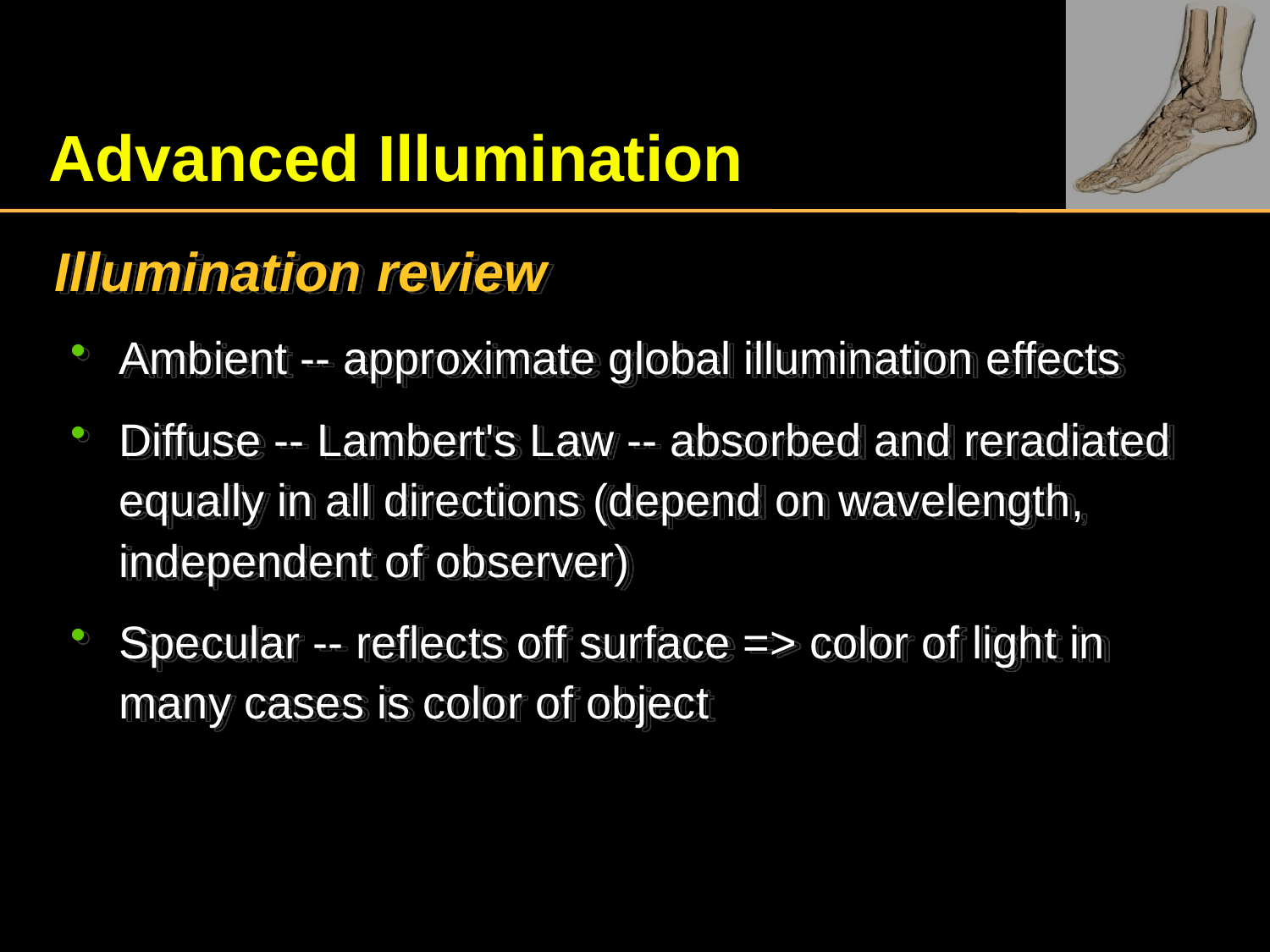

# Advanced Illumination
Illumination review
Ambient -- approximate global illumination effects
Diffuse -- Lambert's Law -- absorbed and reradiated equally in all directions (depend on wavelength, independent of observer)
Specular -- reflects off surface => color of light in many cases is color of object